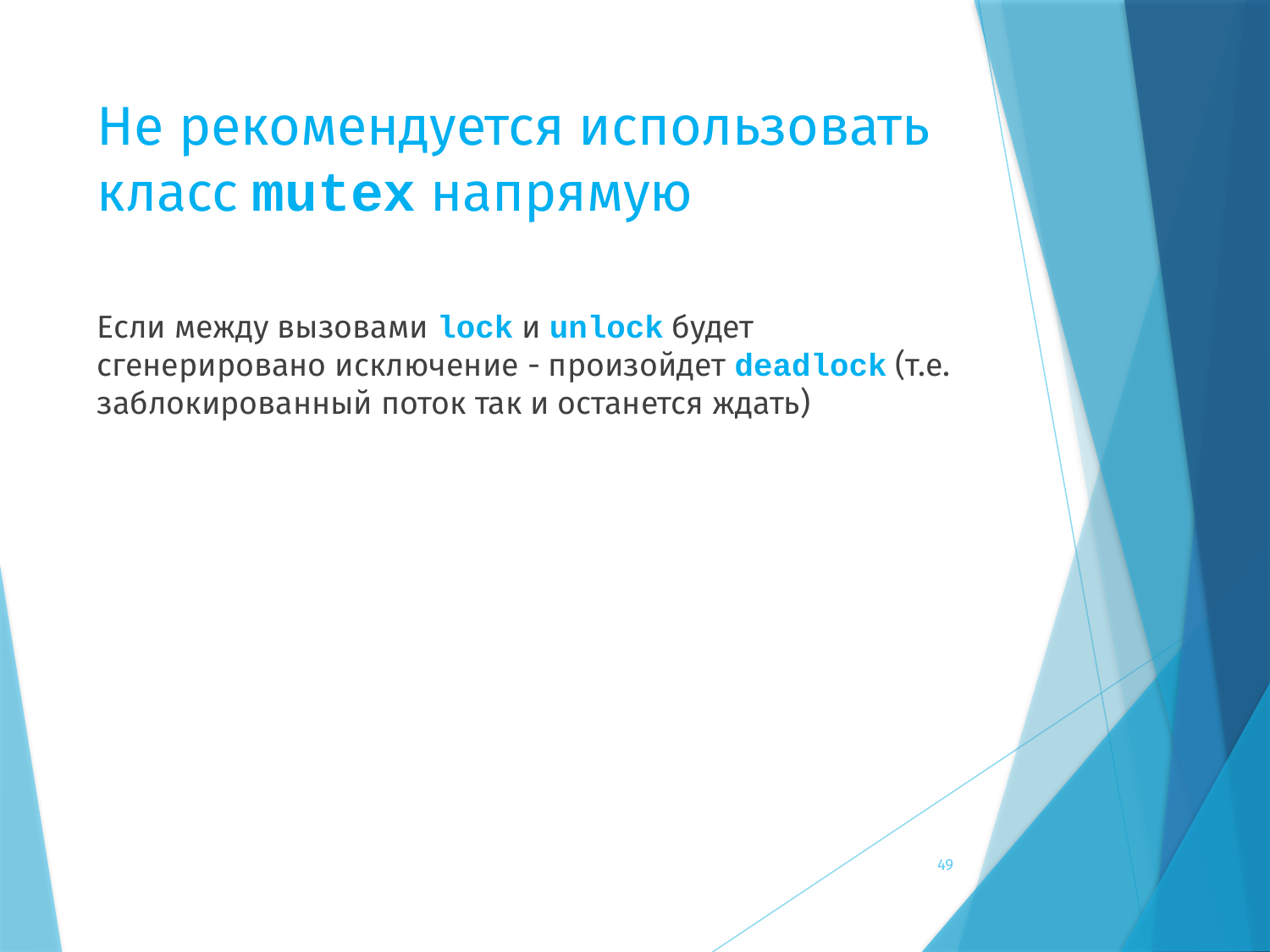

# Не рекомендуется использовать класс mutex напрямую
Если между вызовами lock и unlock будет сгенерировано исключение - произойдет deadlock (т.е. заблокированный поток так и останется ждать)
49